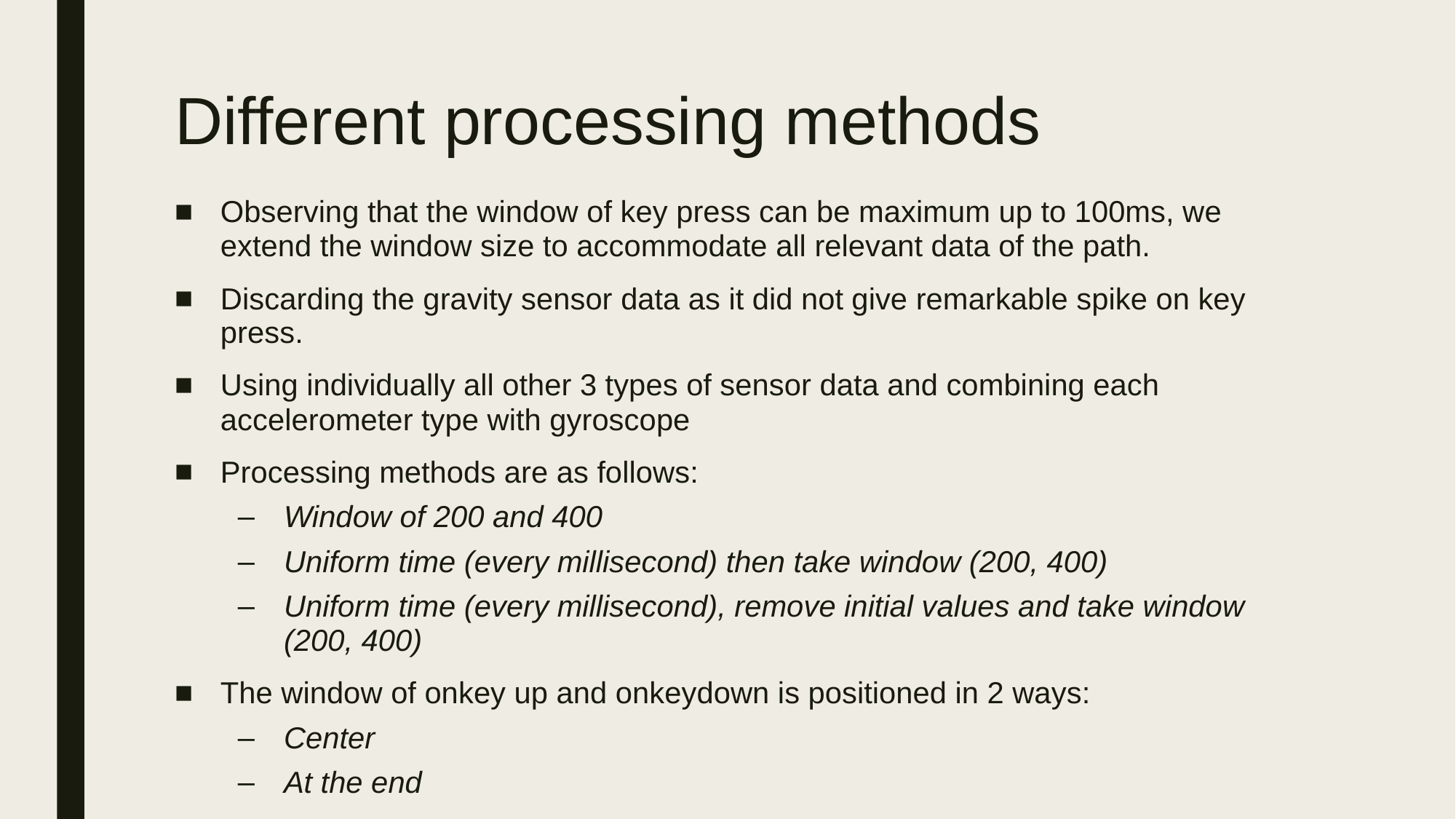

Different processing methods
Observing that the window of key press can be maximum up to 100ms, we extend the window size to accommodate all relevant data of the path.
Discarding the gravity sensor data as it did not give remarkable spike on key press.
Using individually all other 3 types of sensor data and combining each accelerometer type with gyroscope
Processing methods are as follows:
Window of 200 and 400
Uniform time (every millisecond) then take window (200, 400)
Uniform time (every millisecond), remove initial values and take window (200, 400)
The window of onkey up and onkeydown is positioned in 2 ways:
Center
At the end